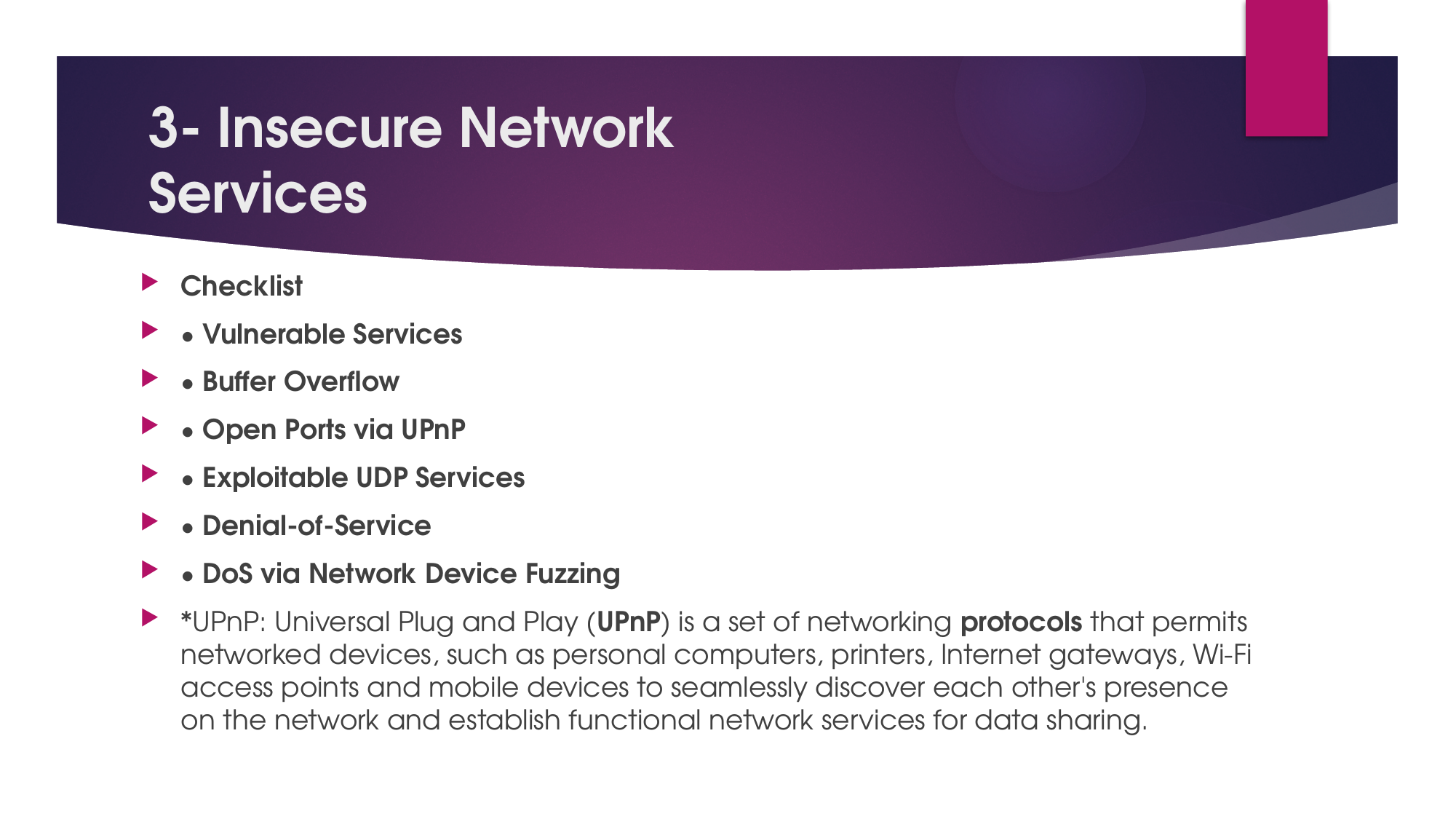

# 3- Insecure Network Services
Checklist
• Vulnerable Services
• Buffer Overflow
• Open Ports via UPnP
• Exploitable UDP Services
• Denial-of-Service
• DoS via Network Device Fuzzing
*UPnP: Universal Plug and Play (UPnP) is a set of networking protocols that permits networked devices, such as personal computers, printers, Internet gateways, Wi-Fi access points and mobile devices to seamlessly discover each other's presence on the network and establish functional network services for data sharing.